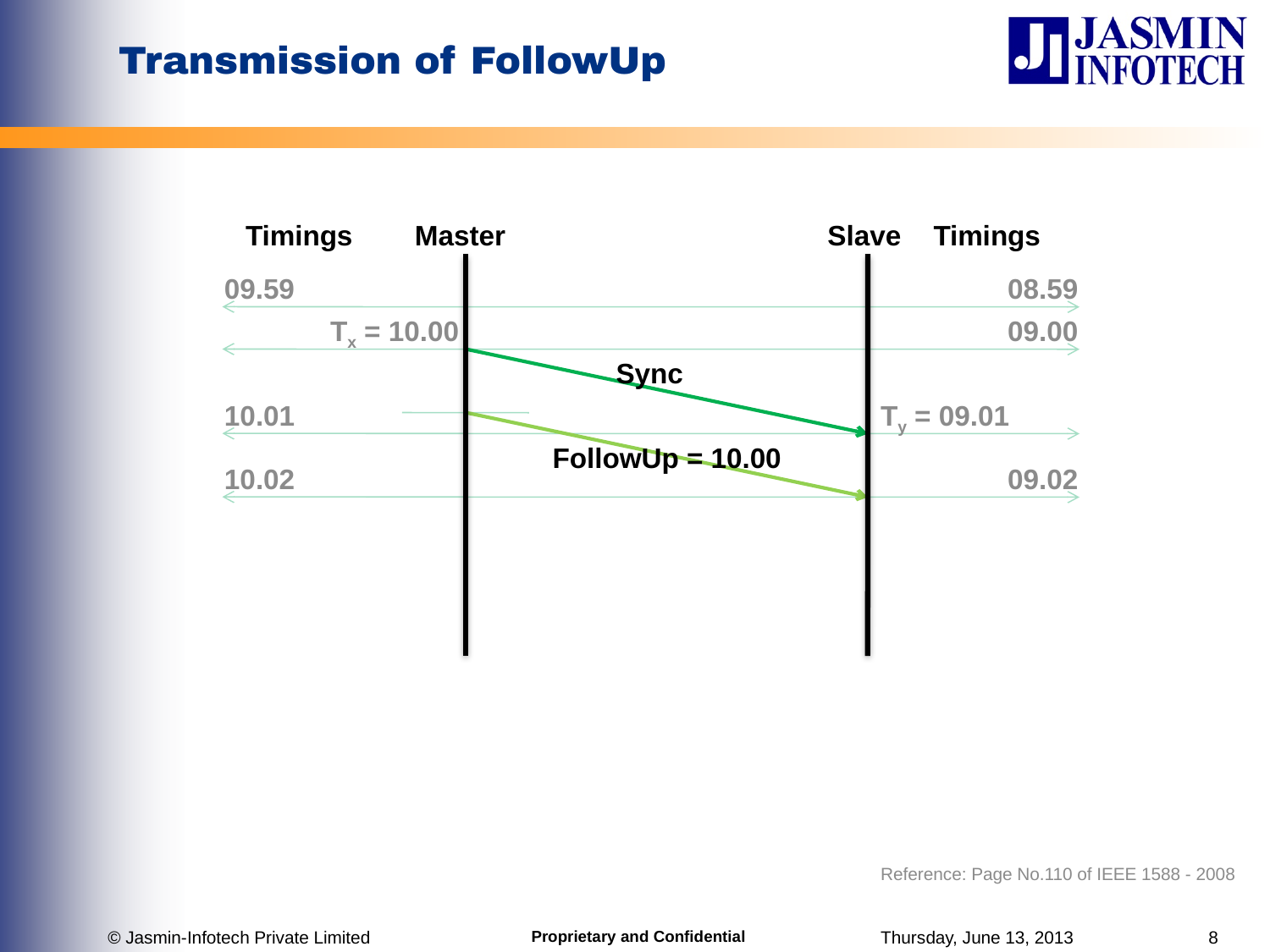

# Transmission of FollowUp
Timings
Master
Slave
Timings
09.59
08.59
Tx = 10.00
09.00
Sync
10.01
Ty = 09.01
FollowUp = 10.00
10.02
09.02
Reference: Page No.110 of IEEE 1588 - 2008
© Jasmin-Infotech Private Limited
Thursday, June 13, 2013
8